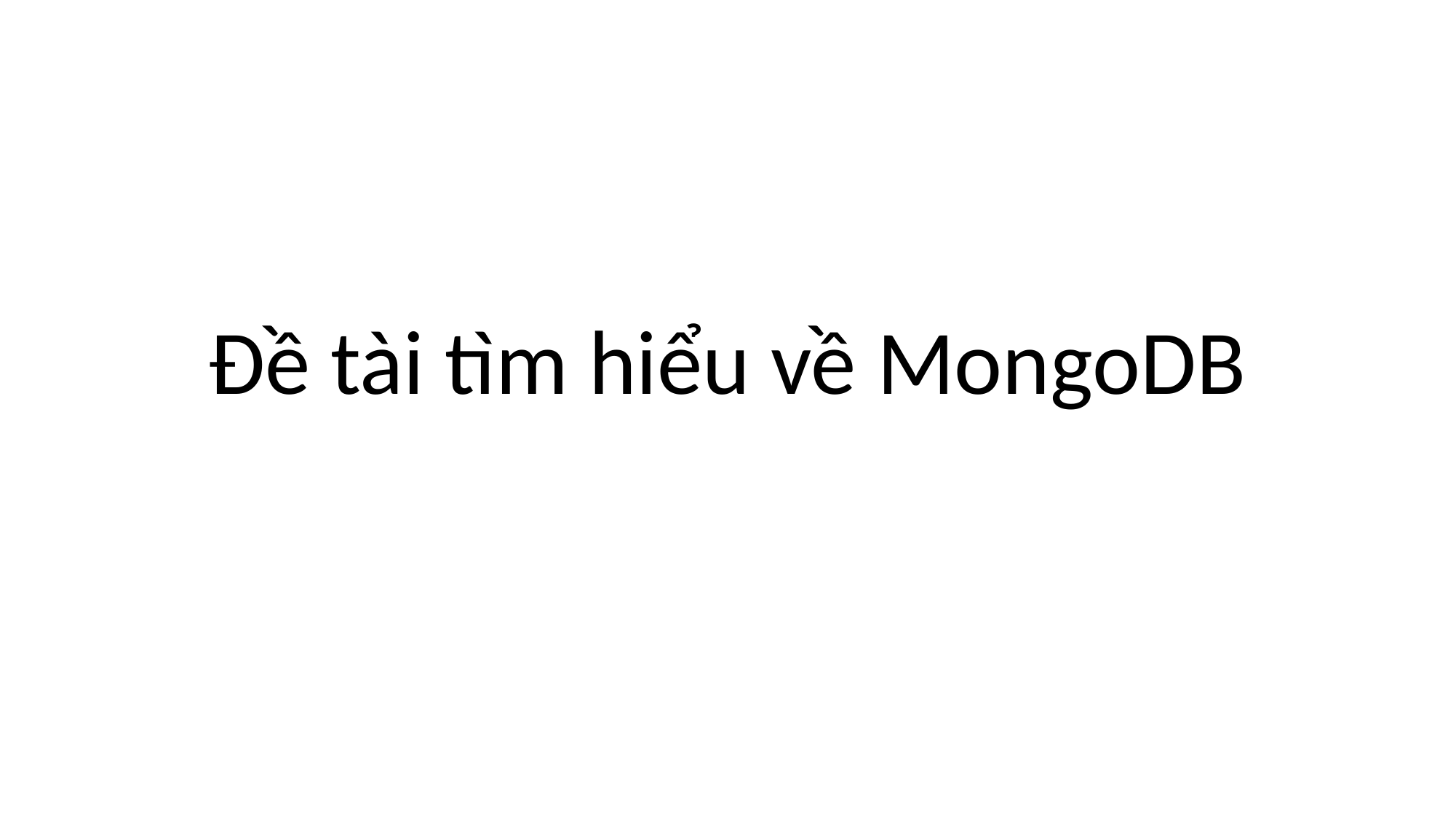

# Đề tài tìm hiểu về MongoDB